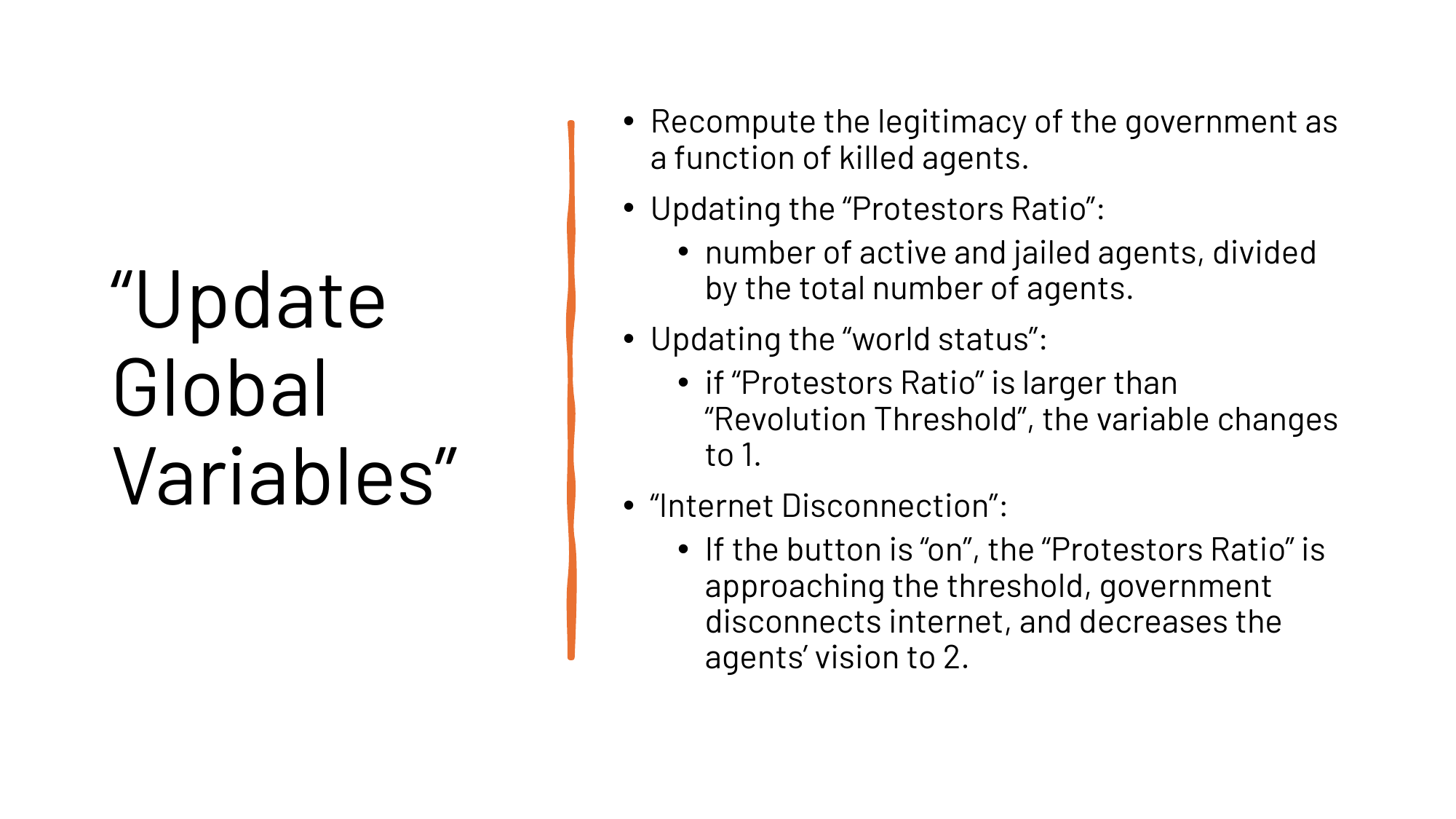

# “Update Global Variables”
Recompute the legitimacy of the government as a function of killed agents.
Updating the “Protestors Ratio”:
number of active and jailed agents, divided by the total number of agents.
Updating the “world status”:
if “Protestors Ratio” is larger than “Revolution Threshold”, the variable changes to 1.
“Internet Disconnection”:
If the button is “on”, the “Protestors Ratio” is approaching the threshold, government disconnects internet, and decreases the agents’ vision to 2.